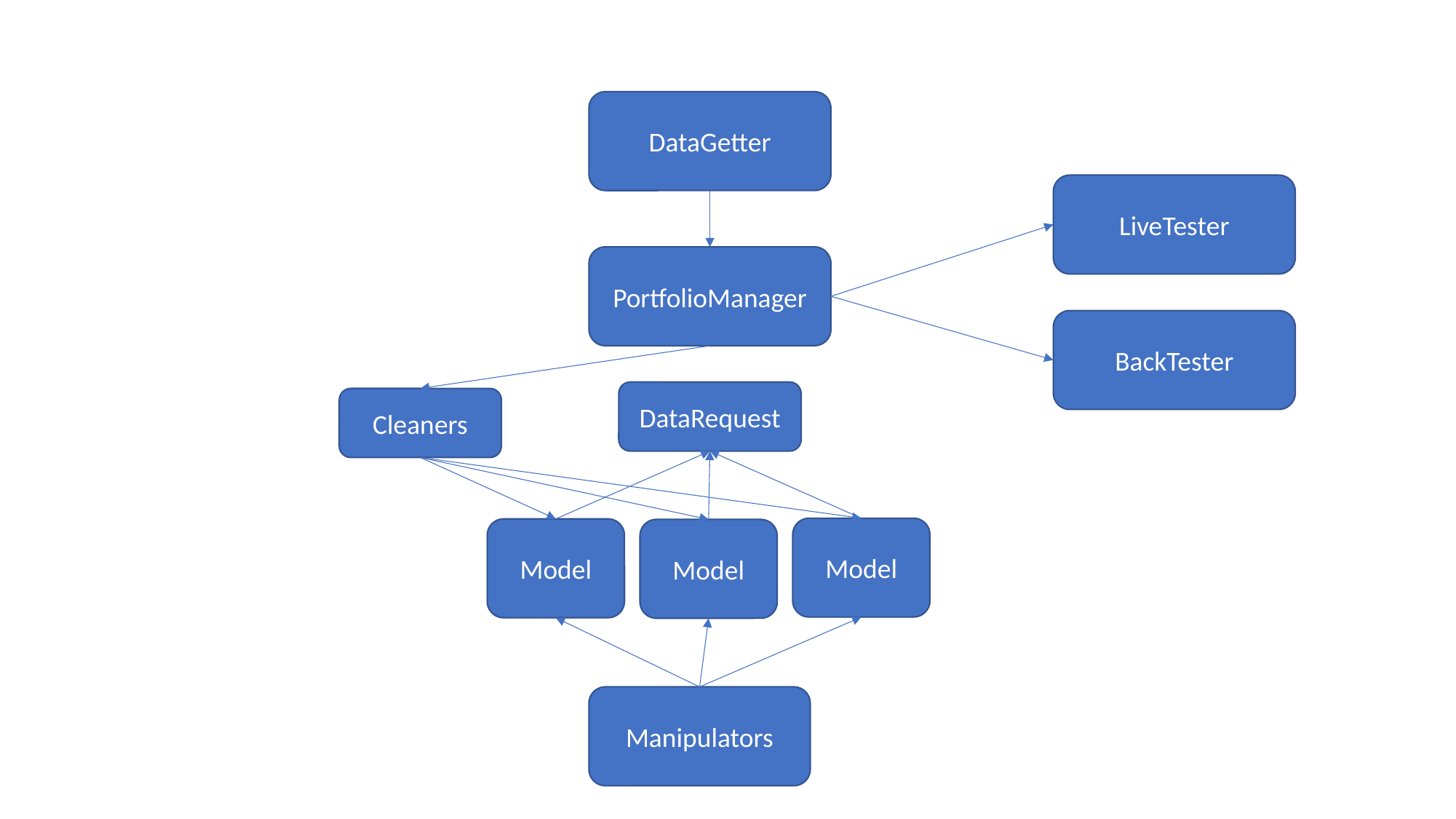

DataGetter
LiveTester
PortfolioManager
BackTester
DataRequest
Cleaners
Model
Model
Model
Manipulators